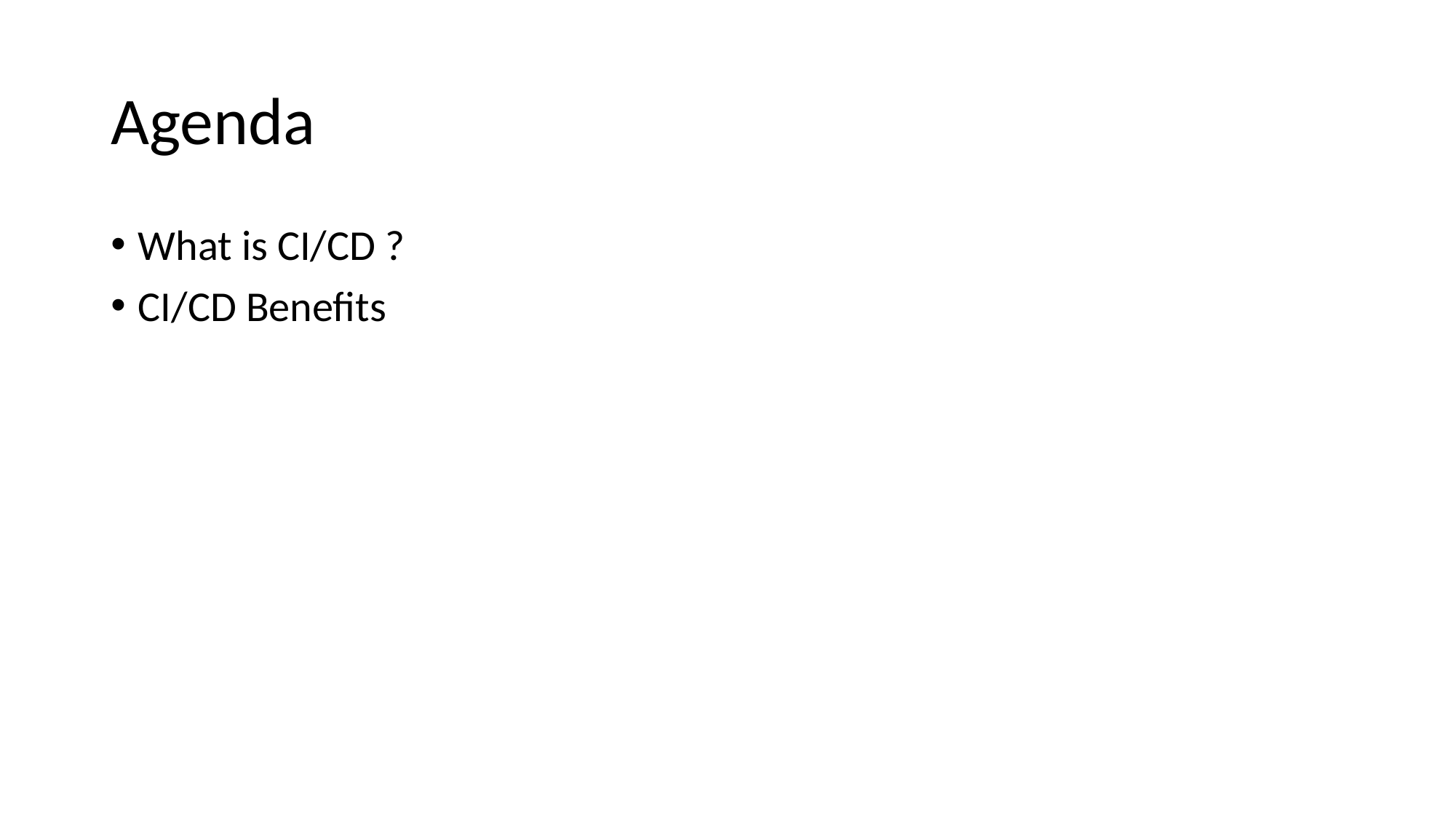

# Agenda
What is CI/CD ?
CI/CD Benefits